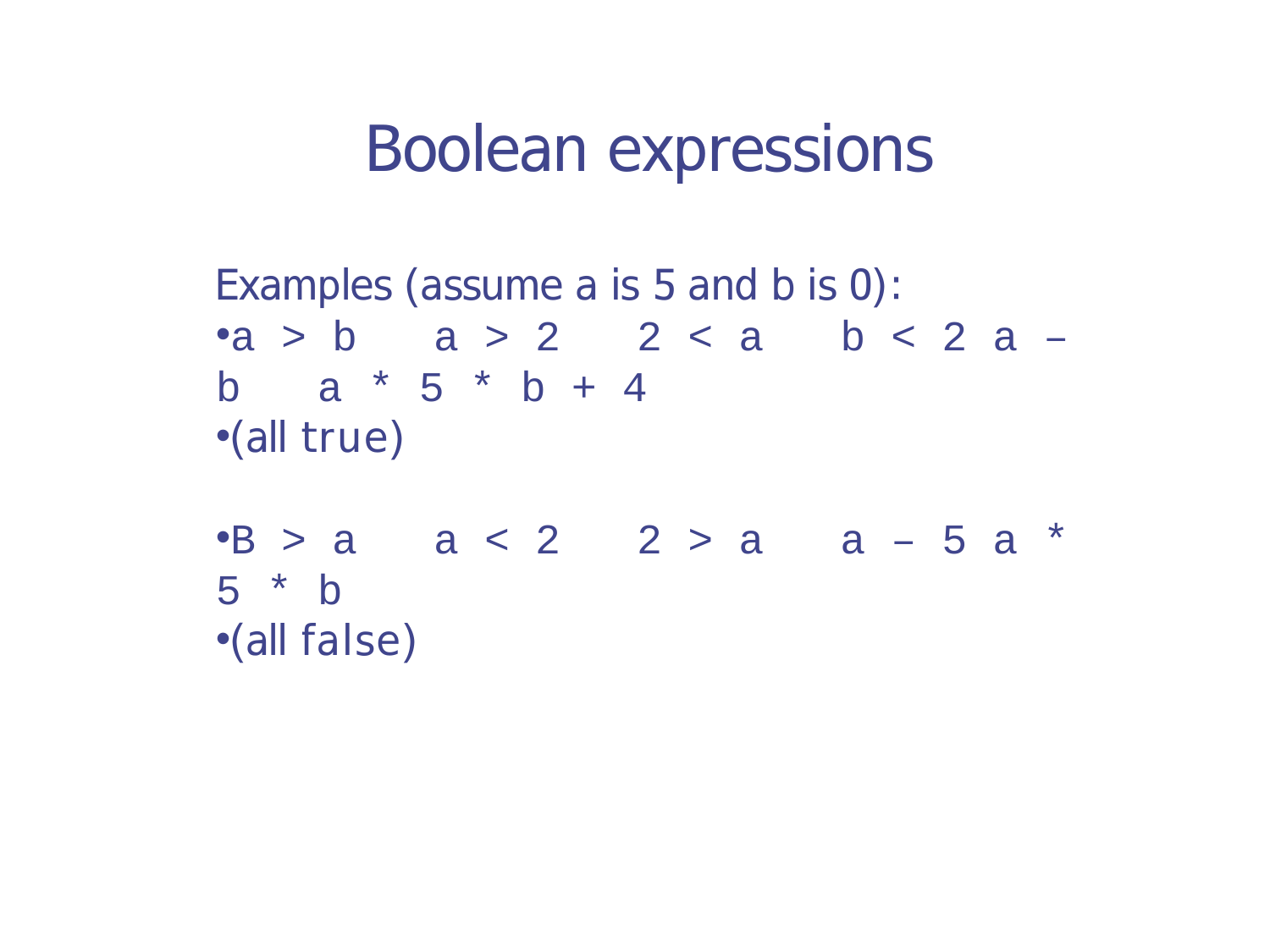

Boolean expressions
Examples (assume a is 5 and b is 0):
a > b   a > 2   2 < a   b < 2 a – b   a * 5 * b + 4
(all true)

B > a   a < 2   2 > a   a – 5 a * 5 * b
(all false)